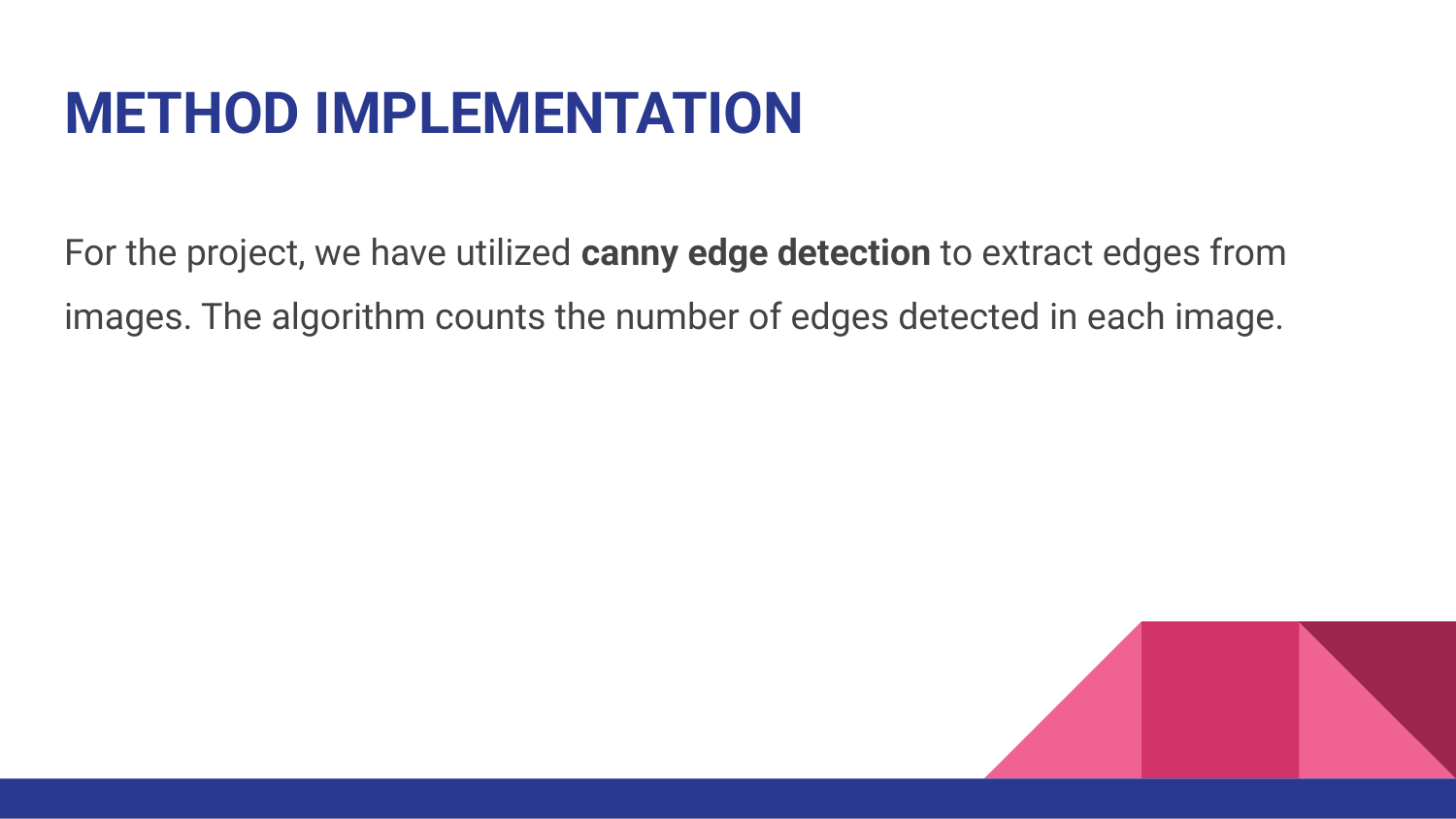

# METHOD IMPLEMENTATION
For the project, we have utilized canny edge detection to extract edges from images. The algorithm counts the number of edges detected in each image.